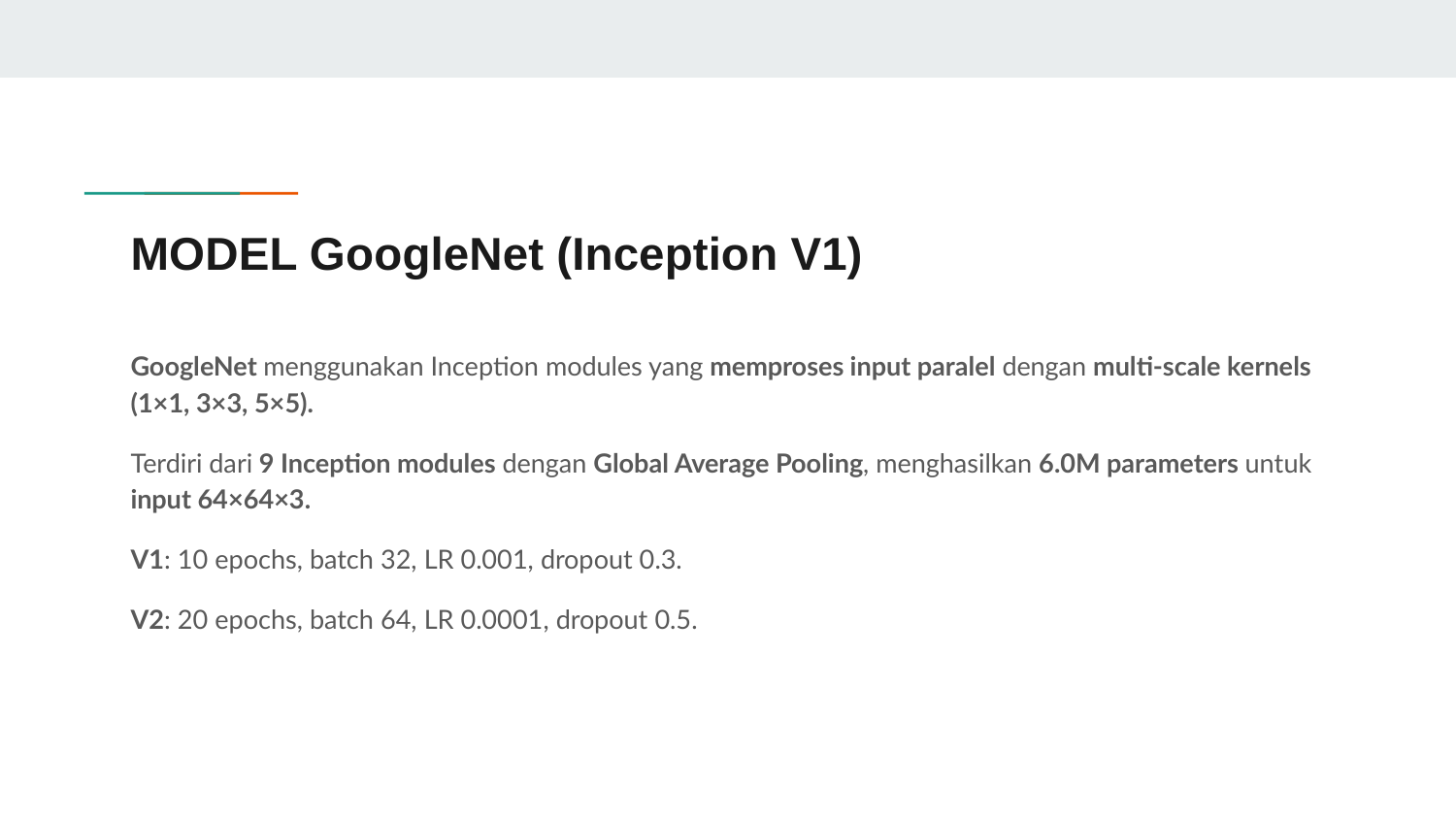

# MODEL GoogleNet (Inception V1)
GoogleNet menggunakan Inception modules yang memproses input paralel dengan multi-scale kernels (1×1, 3×3, 5×5).
Terdiri dari 9 Inception modules dengan Global Average Pooling, menghasilkan 6.0M parameters untuk input 64×64×3.
V1: 10 epochs, batch 32, LR 0.001, dropout 0.3.
V2: 20 epochs, batch 64, LR 0.0001, dropout 0.5.